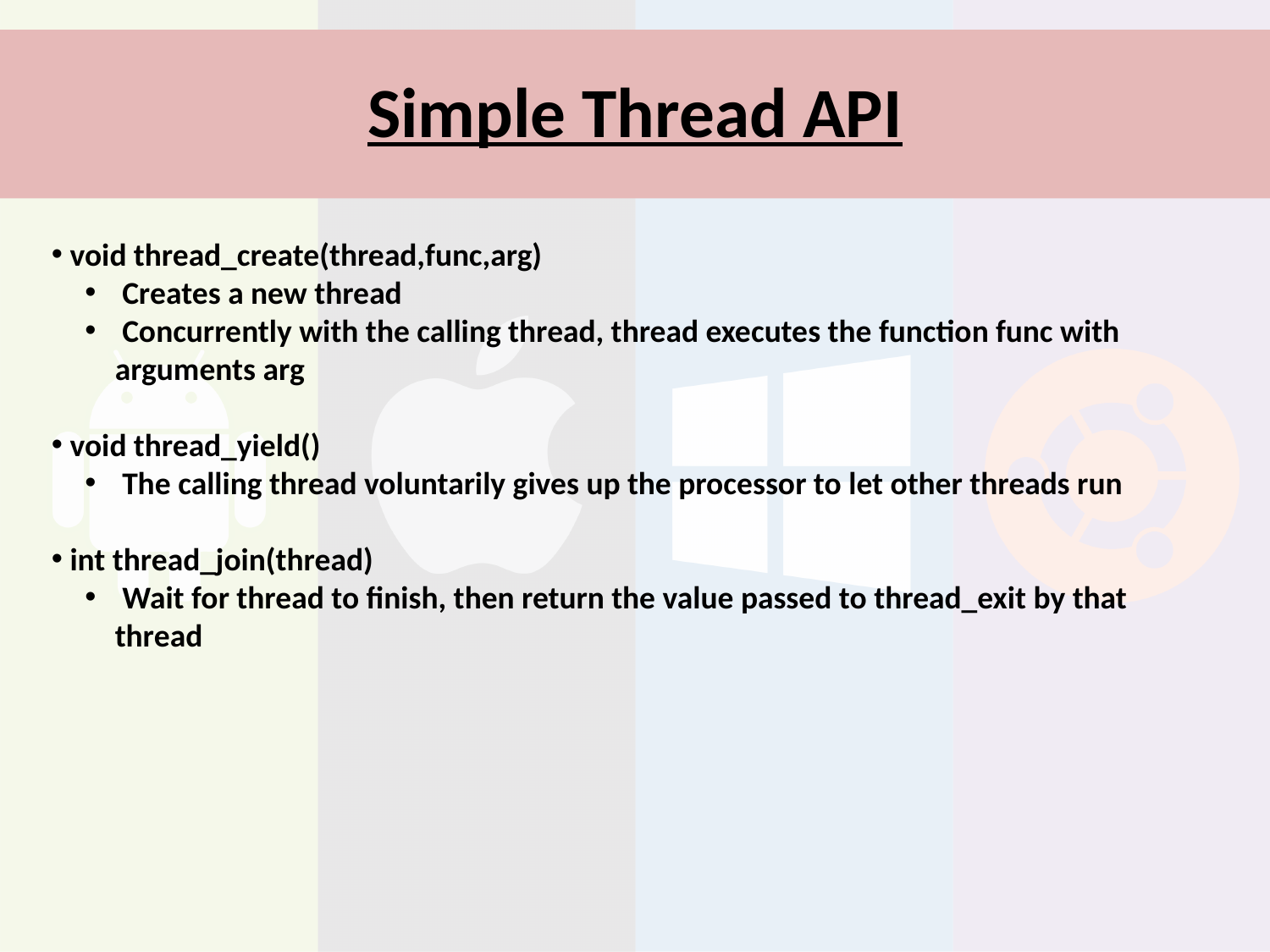

# Simple Thread API
 void thread_create(thread,func,arg)
 Creates a new thread
 Concurrently with the calling thread, thread executes the function func with arguments arg

 void thread_yield()
 The calling thread voluntarily gives up the processor to let other threads run

 int thread_join(thread)
 Wait for thread to finish, then return the value passed to thread_exit by that thread